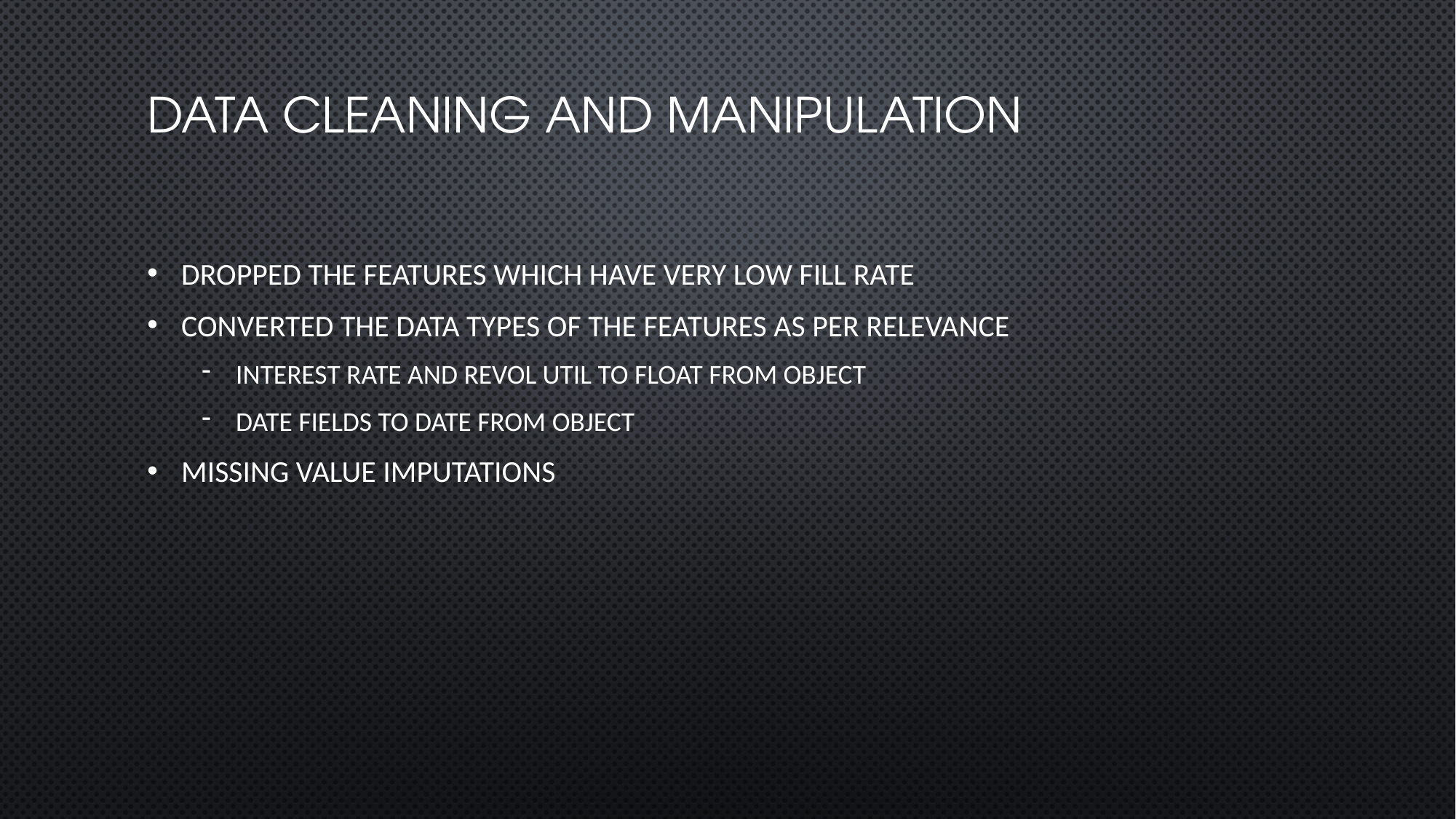

# Data Cleaning and manipulation
dropped the features which have very low fill rate
Converted the data types of the features as per relevance
interest rate and revol util to float from object
Date fields to date from object
Missing value imputations